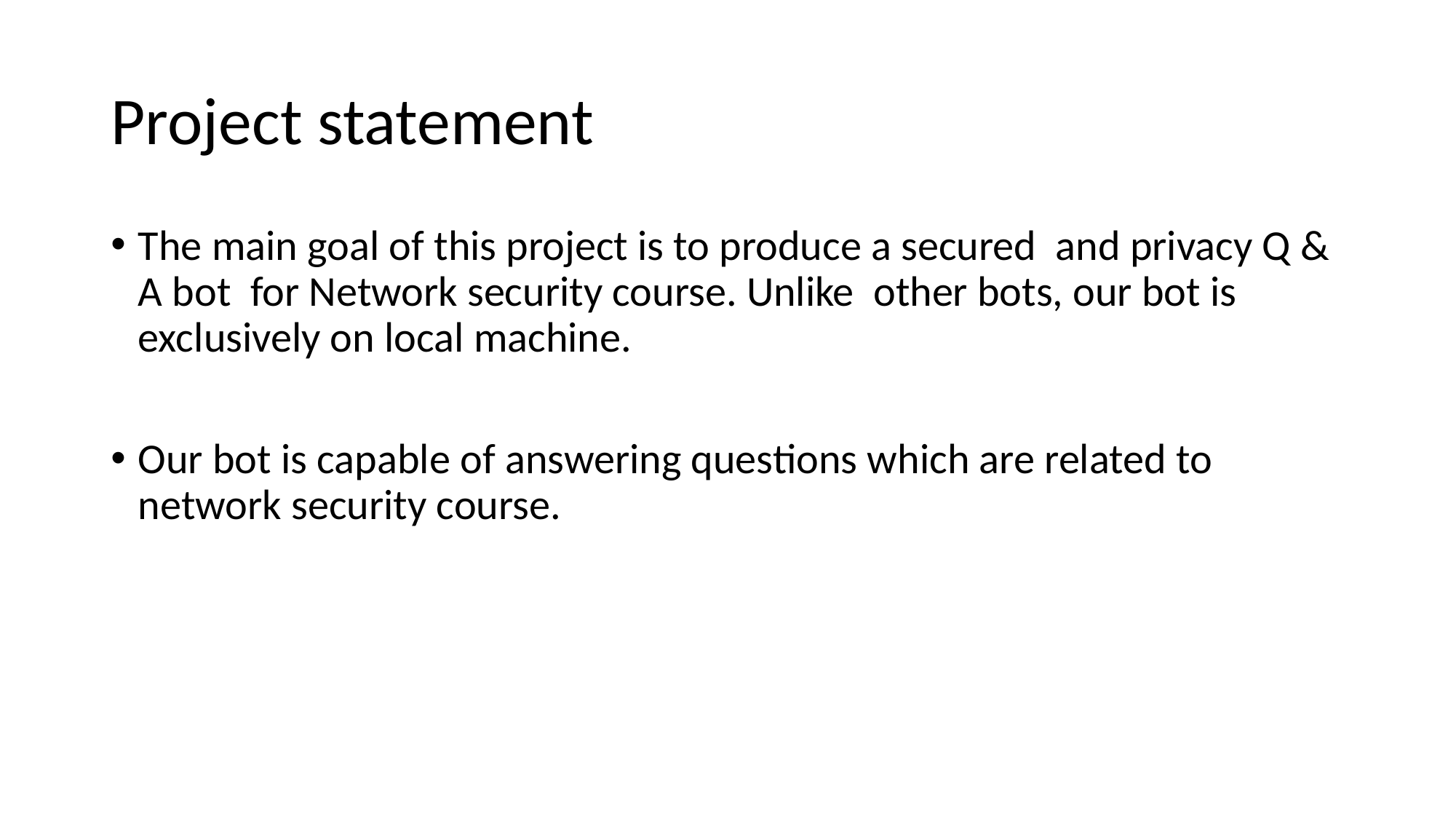

# Project statement
The main goal of this project is to produce a secured  and privacy Q & A bot  for Network security course. Unlike  other bots, our bot is exclusively on local machine.

Our bot is capable of answering questions which are related to network security course.